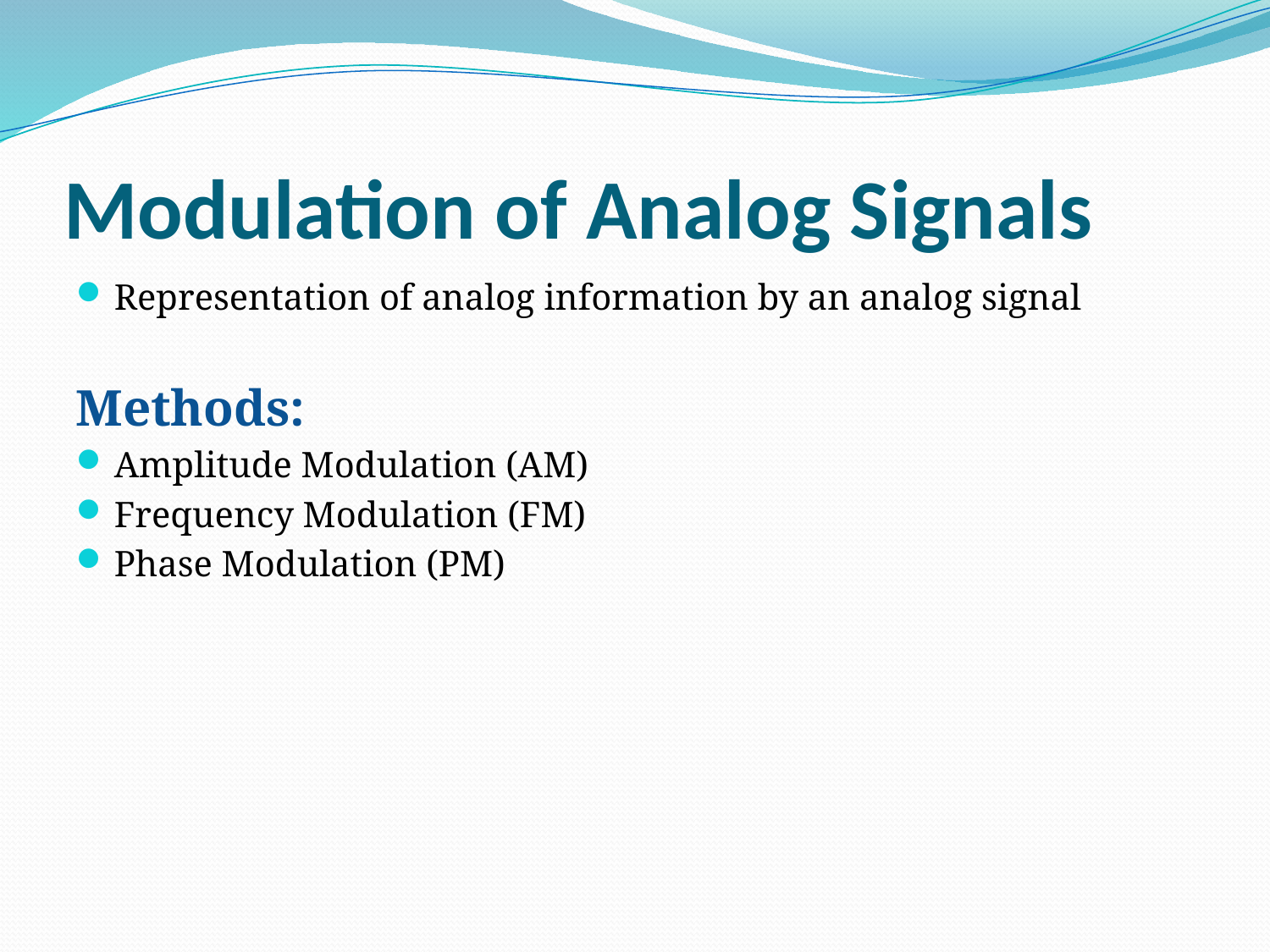

# Modulation of Analog Signals
Representation of analog information by an analog signal

Methods:
Amplitude Modulation (AM)
Frequency Modulation (FM)
Phase Modulation (PM)